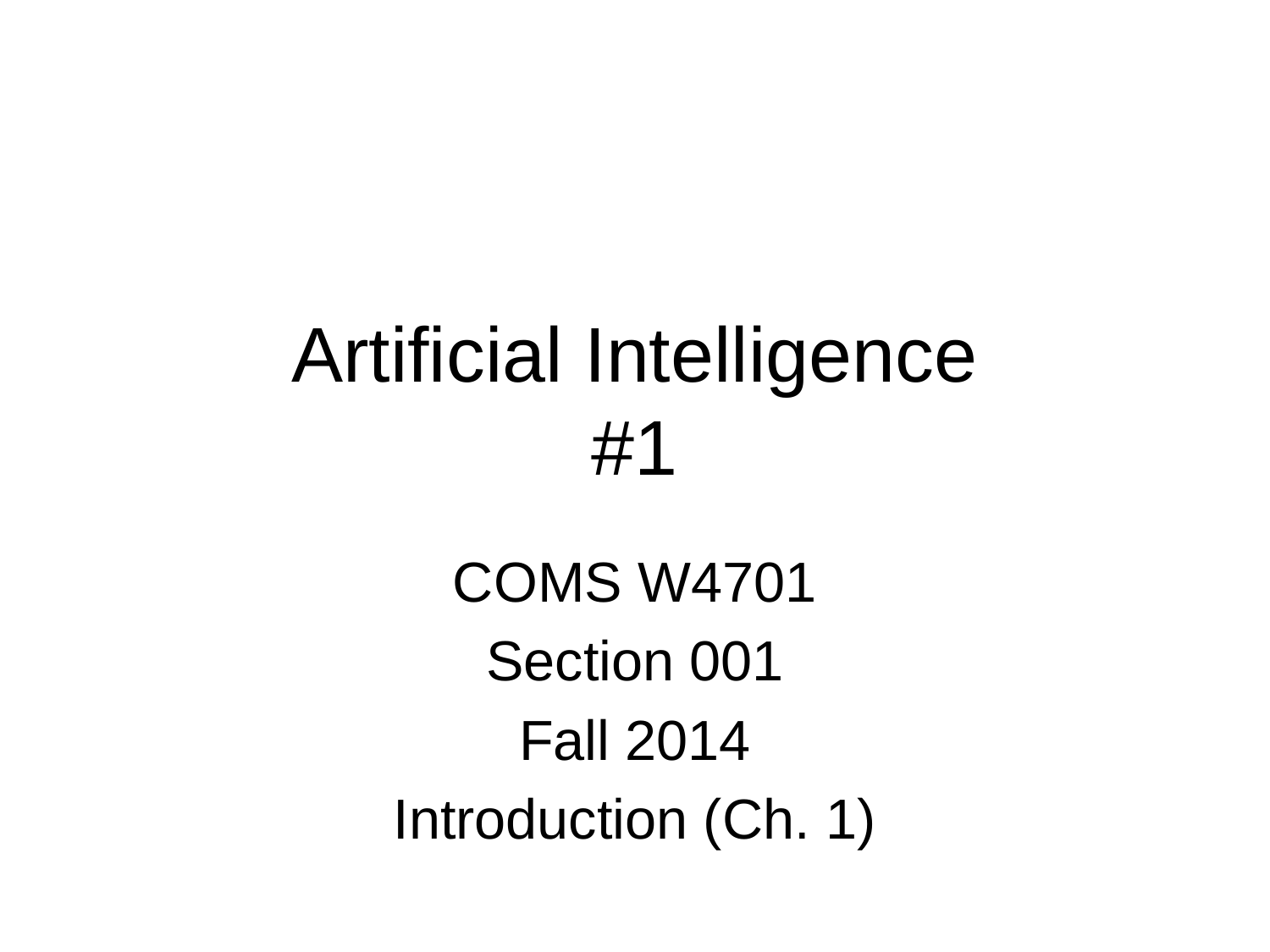

# Artificial Intelligence #1
COMS W4701
Section 001
Fall 2014
Introduction (Ch. 1)